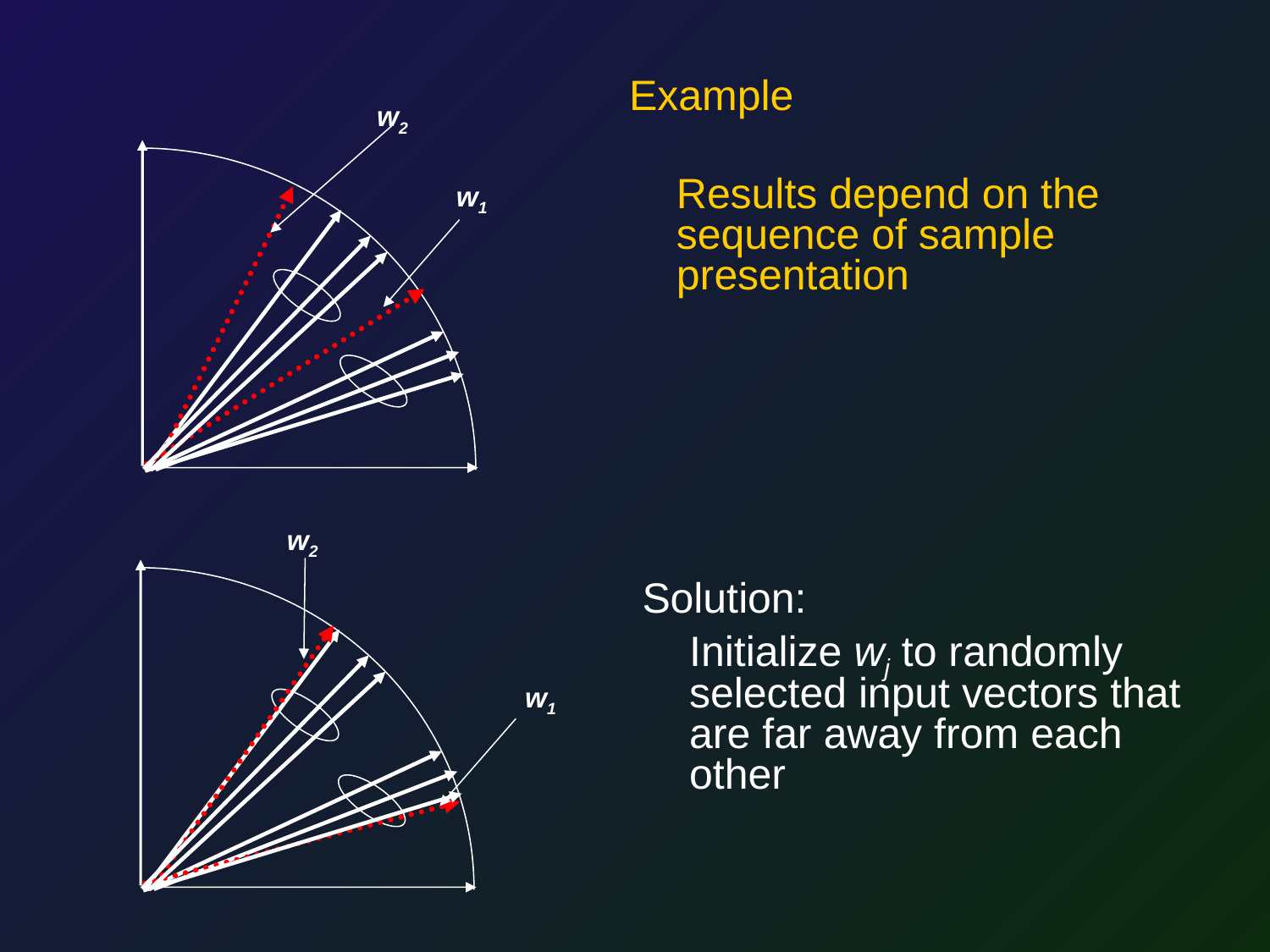

Example

	Results depend on the sequence of sample presentation

w2

w1

w2

Solution:
	Initialize wj to randomly selected input vectors that are far away from each other

w1